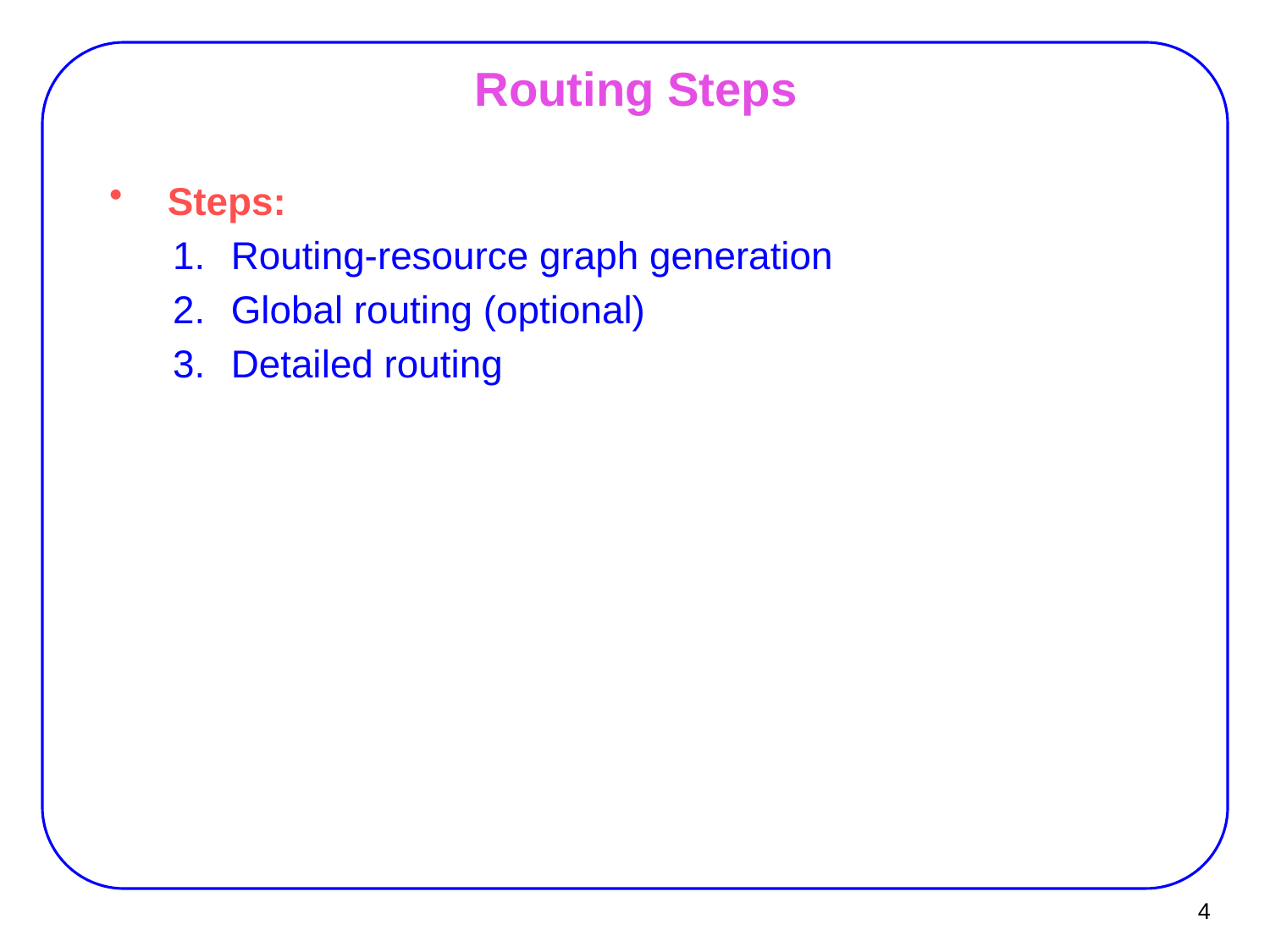

# Routing Steps
Steps:
Routing-resource graph generation
Global routing (optional)
Detailed routing

4